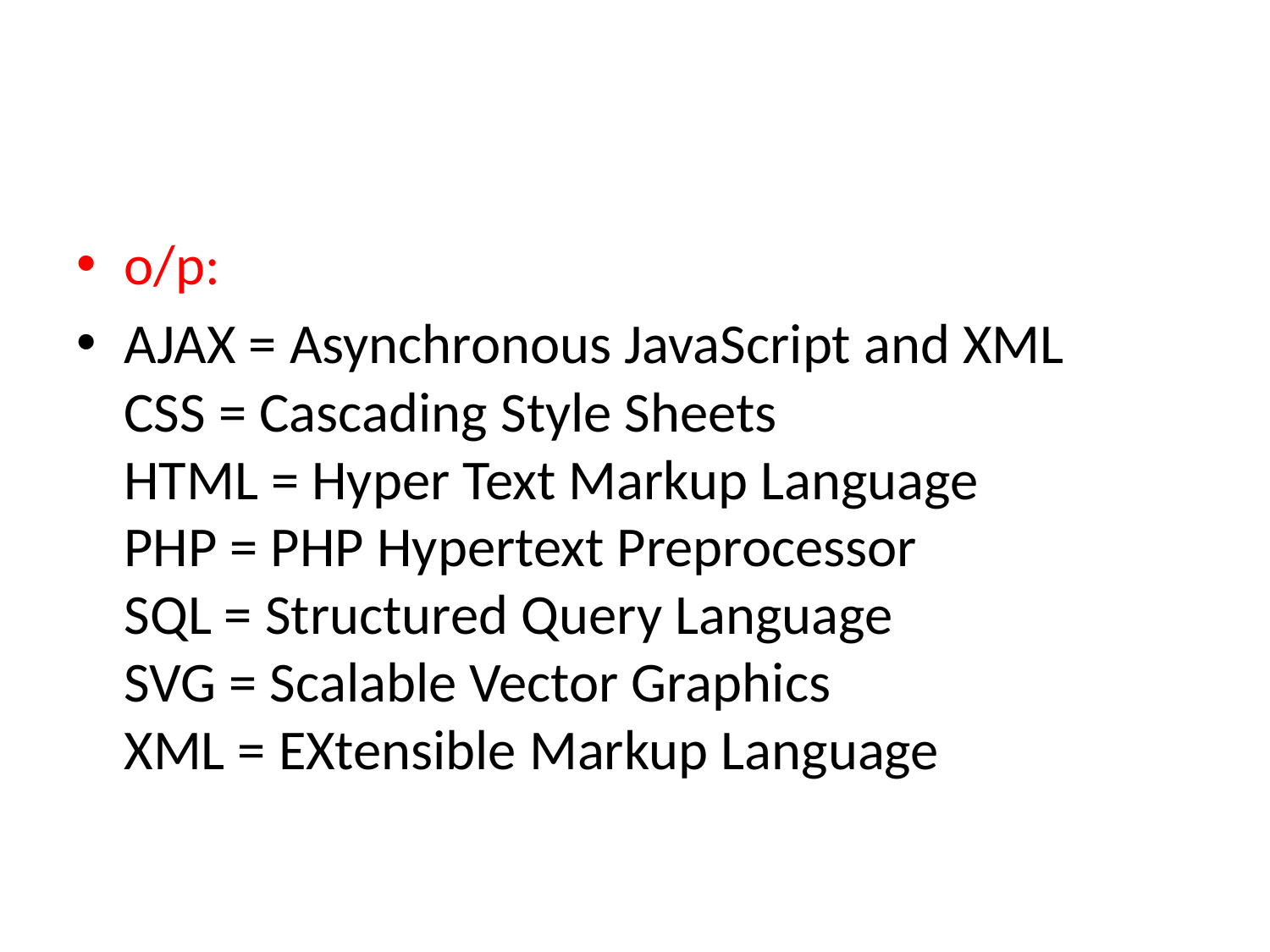

#
o/p:
AJAX = Asynchronous JavaScript and XML 
CSS = Cascading Style Sheets 
HTML = Hyper Text Markup Language 
PHP = PHP Hypertext Preprocessor 
SQL = Structured Query Language 
SVG = Scalable Vector Graphics 
XML = EXtensible Markup Language